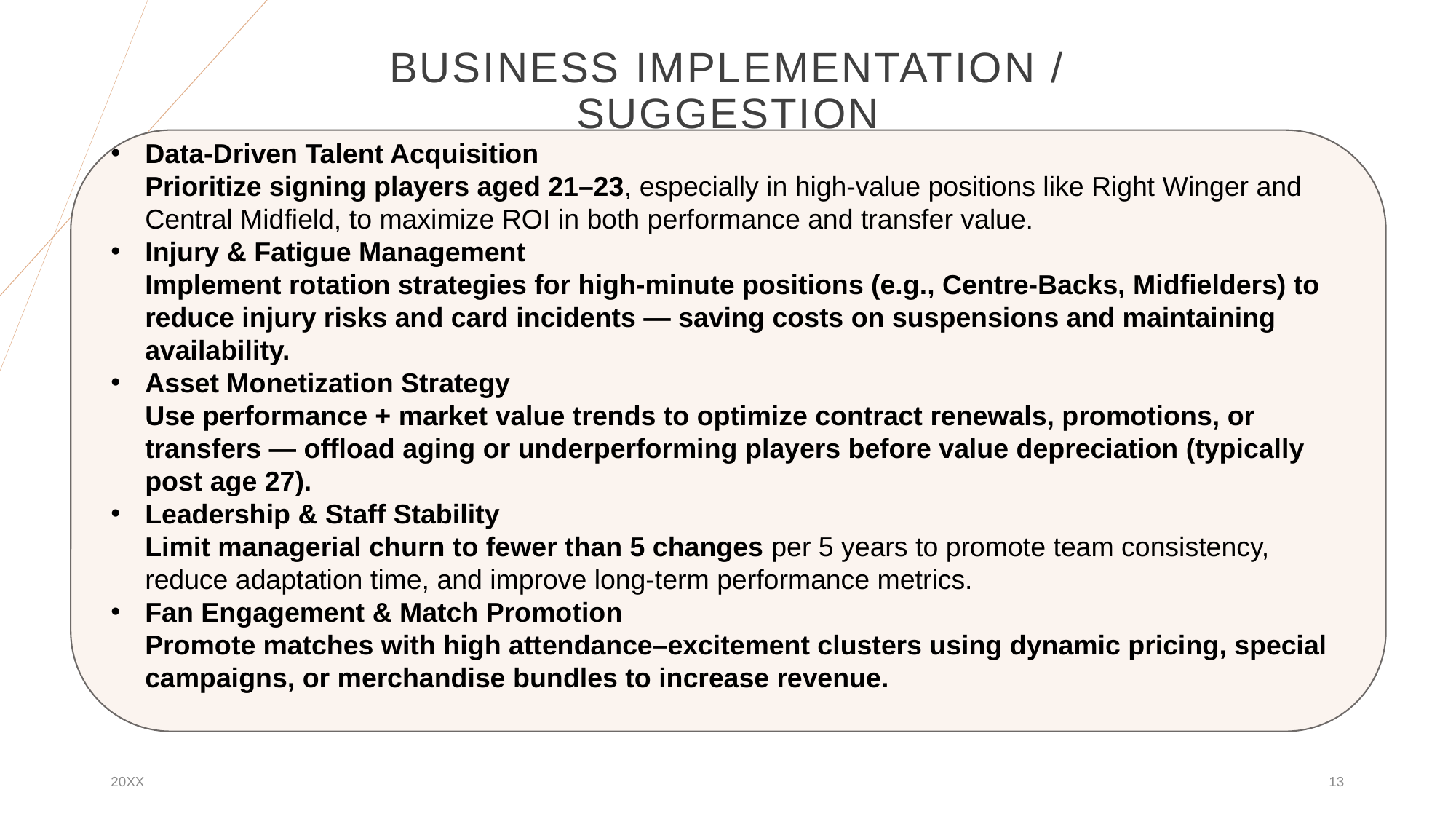

# Business implementation / suggestion
Data-Driven Talent Acquisition
Prioritize signing players aged 21–23, especially in high-value positions like Right Winger and Central Midfield, to maximize ROI in both performance and transfer value.
Injury & Fatigue Management
Implement rotation strategies for high-minute positions (e.g., Centre-Backs, Midfielders) to reduce injury risks and card incidents — saving costs on suspensions and maintaining availability.
Asset Monetization Strategy
Use performance + market value trends to optimize contract renewals, promotions, or transfers — offload aging or underperforming players before value depreciation (typically post age 27).
Leadership & Staff Stability
Limit managerial churn to fewer than 5 changes per 5 years to promote team consistency, reduce adaptation time, and improve long-term performance metrics.
Fan Engagement & Match Promotion
Promote matches with high attendance–excitement clusters using dynamic pricing, special campaigns, or merchandise bundles to increase revenue.

20XX
13